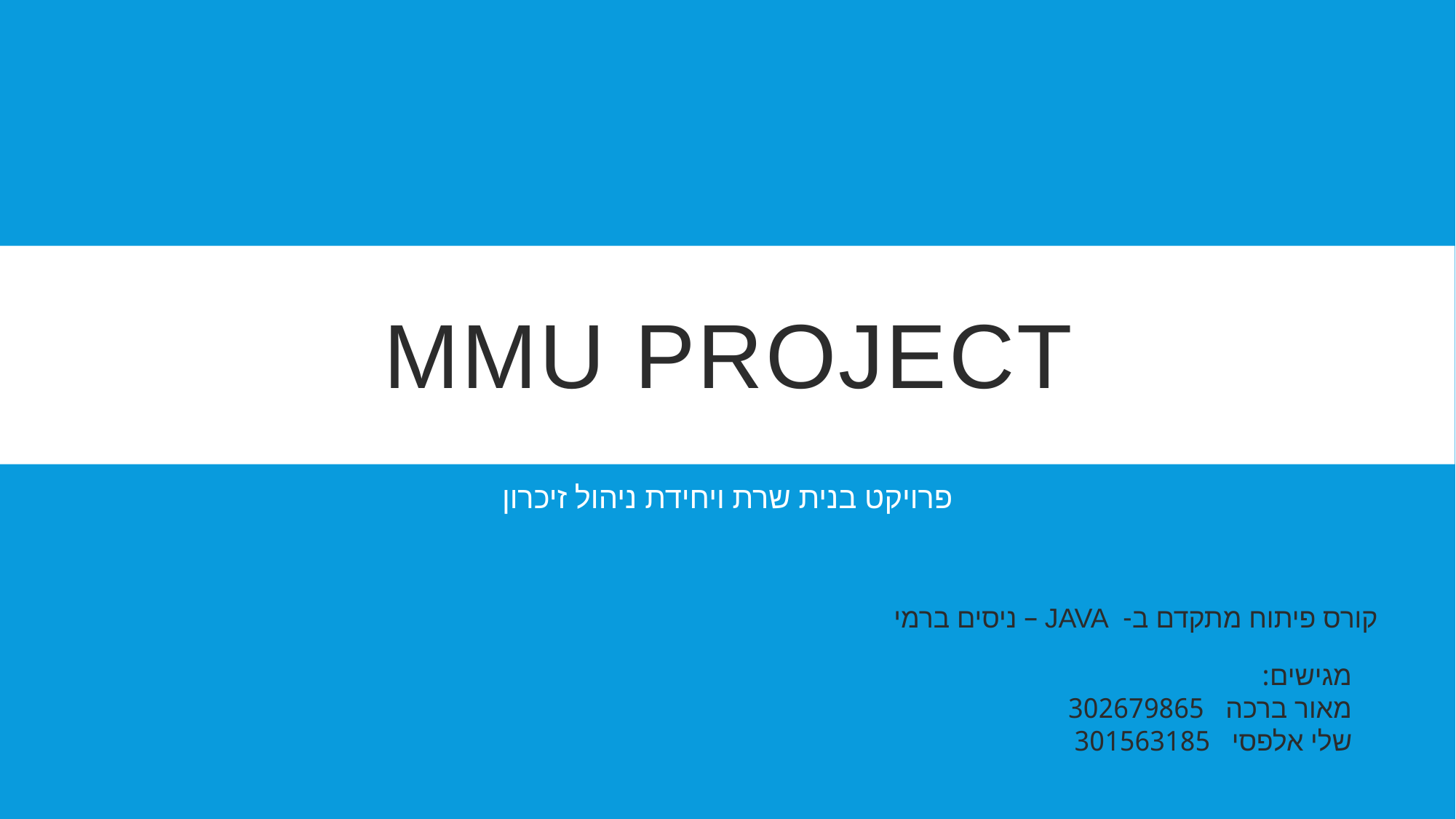

# MMU Project
פרויקט בנית שרת ויחידת ניהול זיכרון
פרויקט בנית שרת ויחידת ניהול זיכרון

קורס פיתוח מתקדם ב-  JAVA – ניסים ברמי
מגישים:
מאור ברכה   302679865
שלי אלפסי   301563185